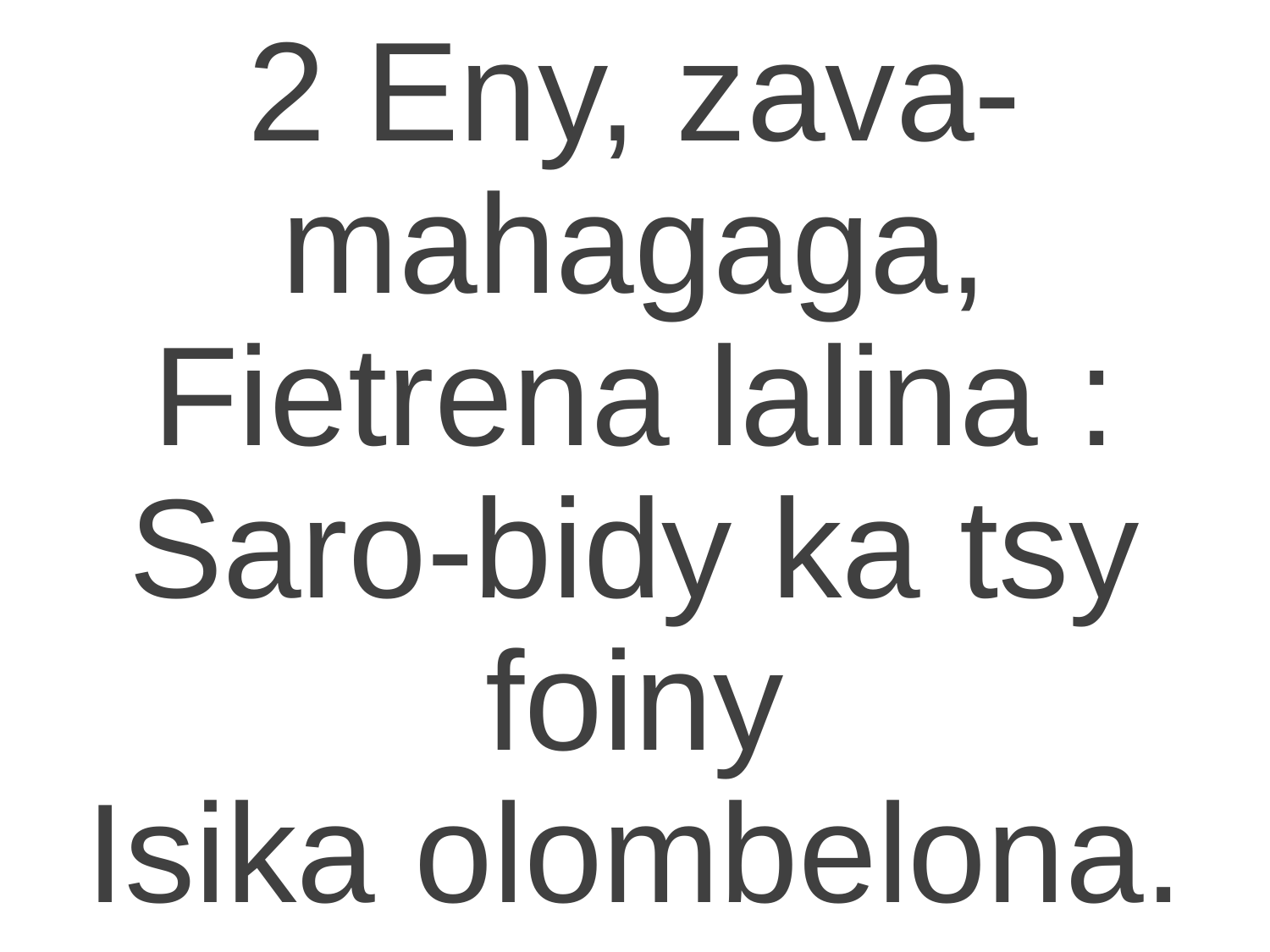

2 Eny, zava-mahagaga,
Fietrena lalina :
Saro-bidy ka tsy foiny
Isika olombelona.